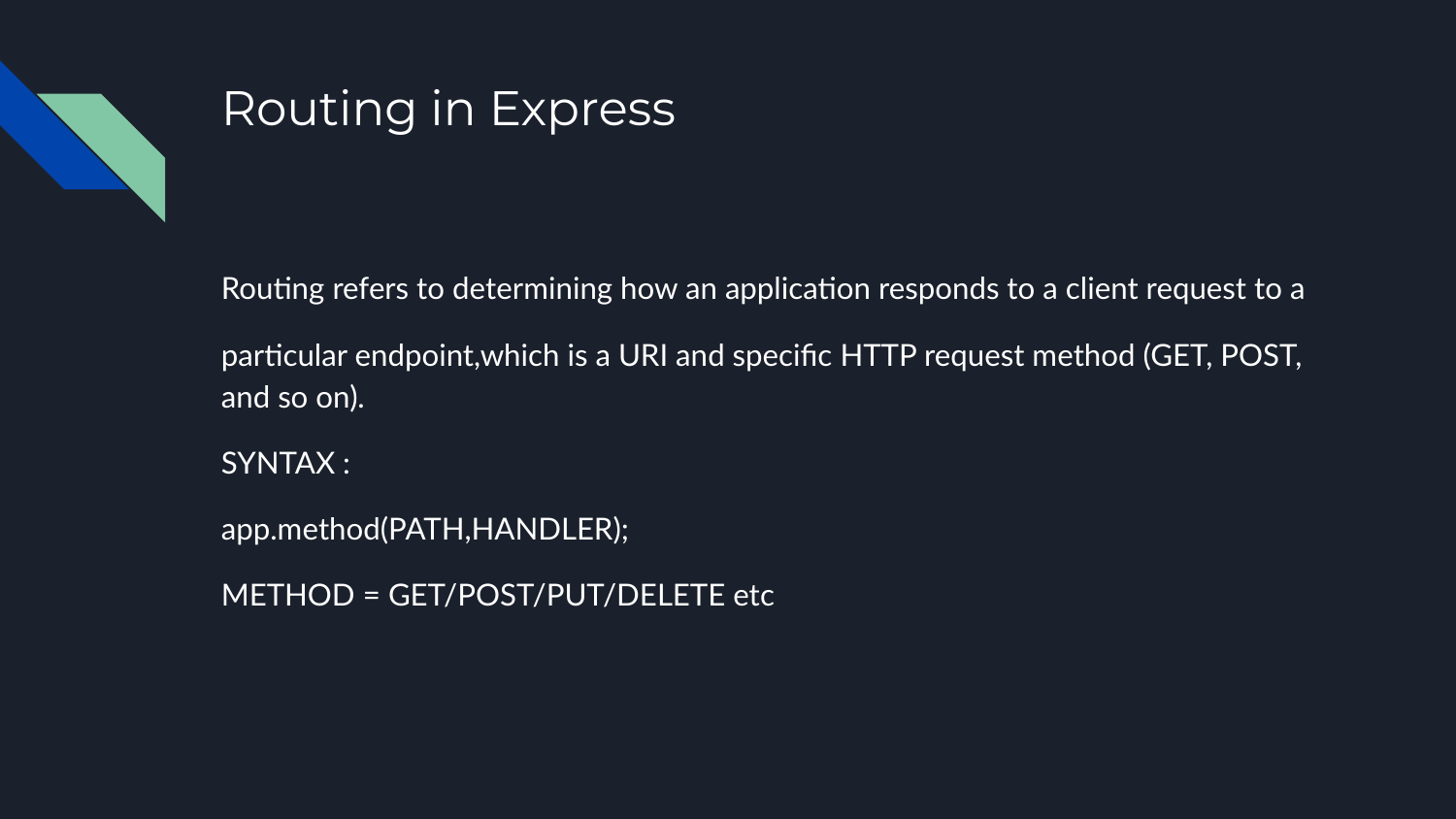

# Routing in Express
Routing refers to determining how an application responds to a client request to a
particular endpoint,which is a URI and specific HTTP request method (GET, POST, and so on).
SYNTAX :
app.method(PATH,HANDLER);
METHOD = GET/POST/PUT/DELETE etc